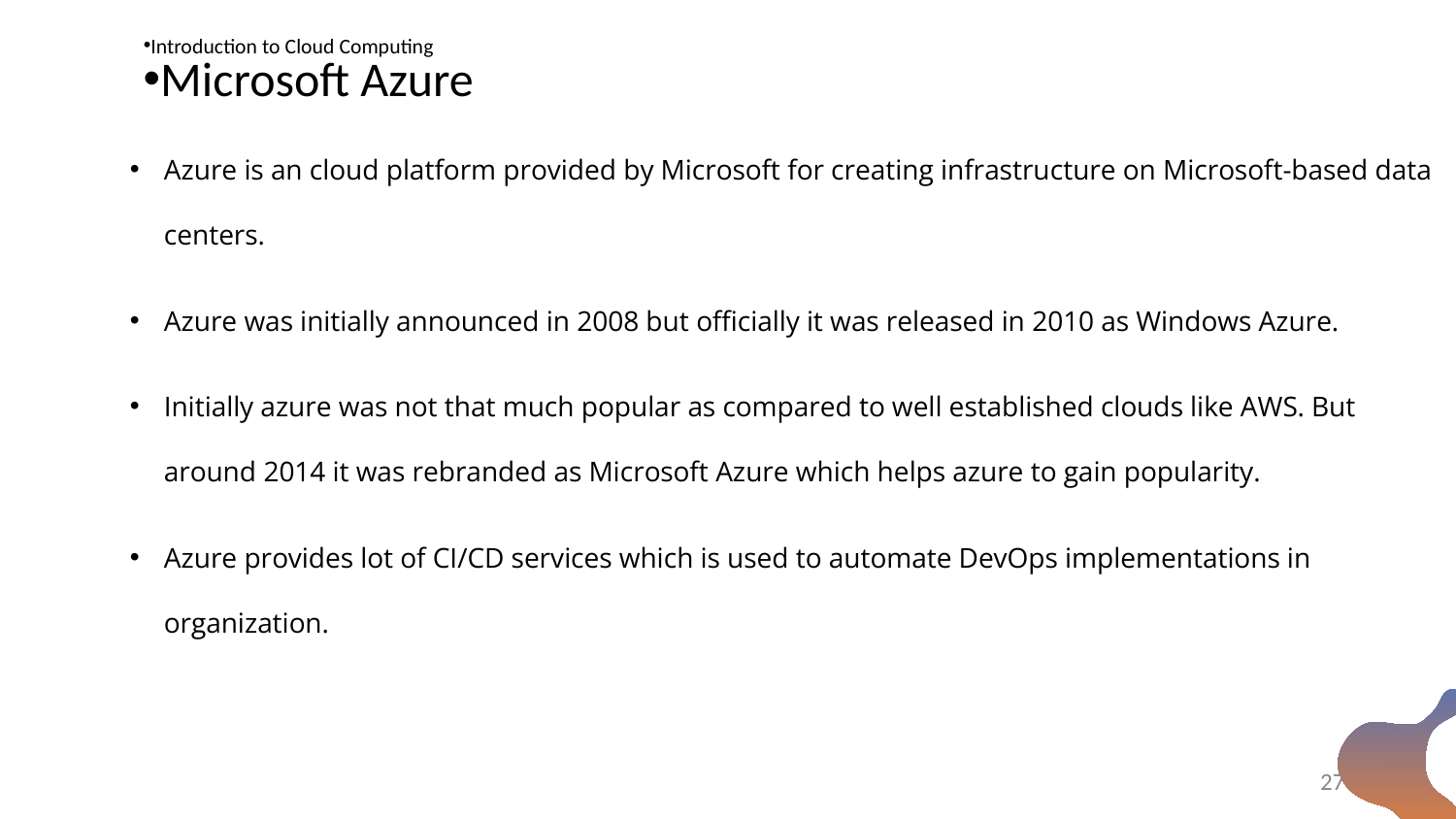

Introduction to Cloud Computing
Microsoft Azure
#
Azure is an cloud platform provided by Microsoft for creating infrastructure on Microsoft-based data centers.
Azure was initially announced in 2008 but officially it was released in 2010 as Windows Azure.
Initially azure was not that much popular as compared to well established clouds like AWS. But around 2014 it was rebranded as Microsoft Azure which helps azure to gain popularity.
Azure provides lot of CI/CD services which is used to automate DevOps implementations in organization.

27